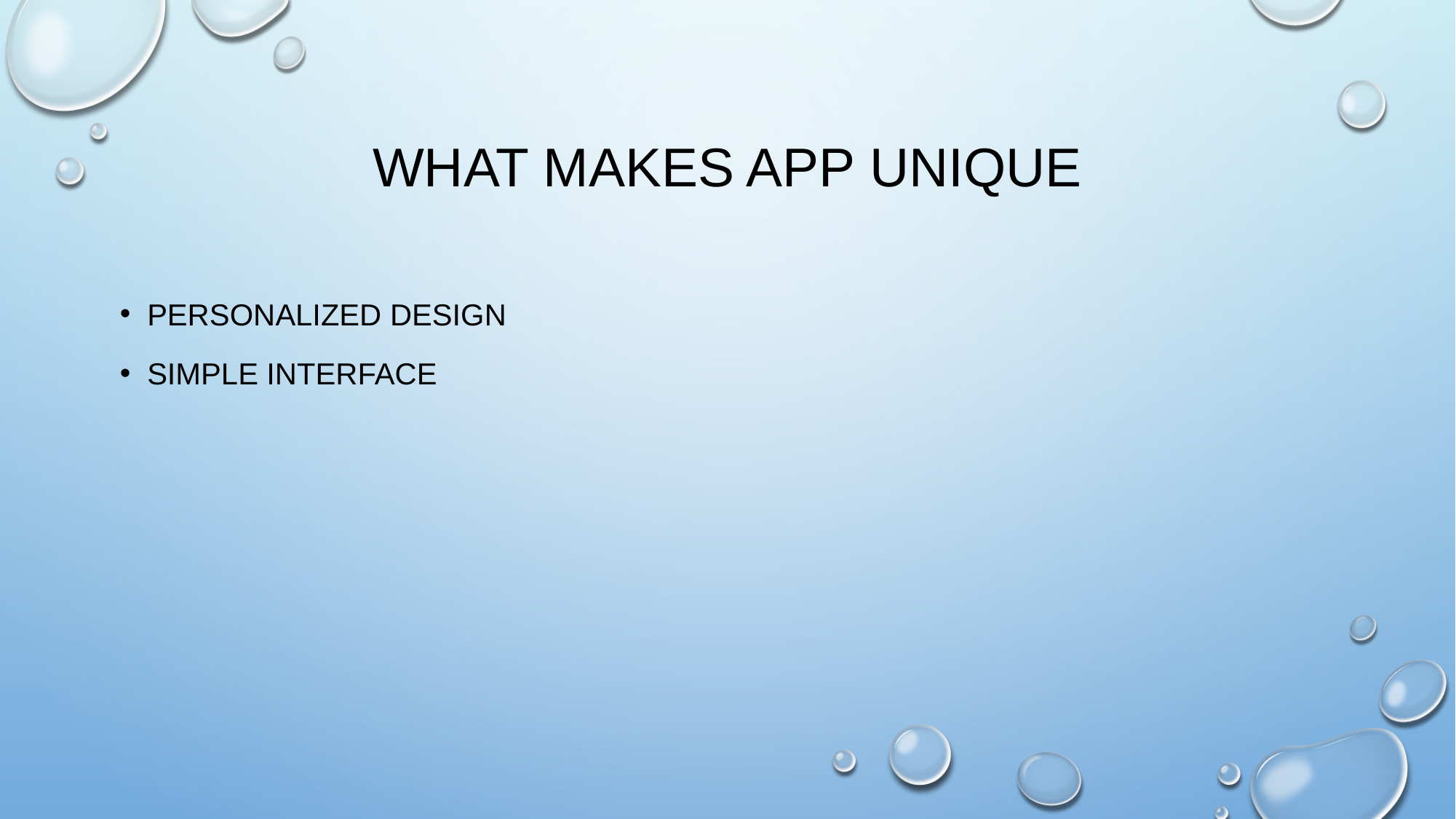

# What makes app unique
Personalized design
Simple interface